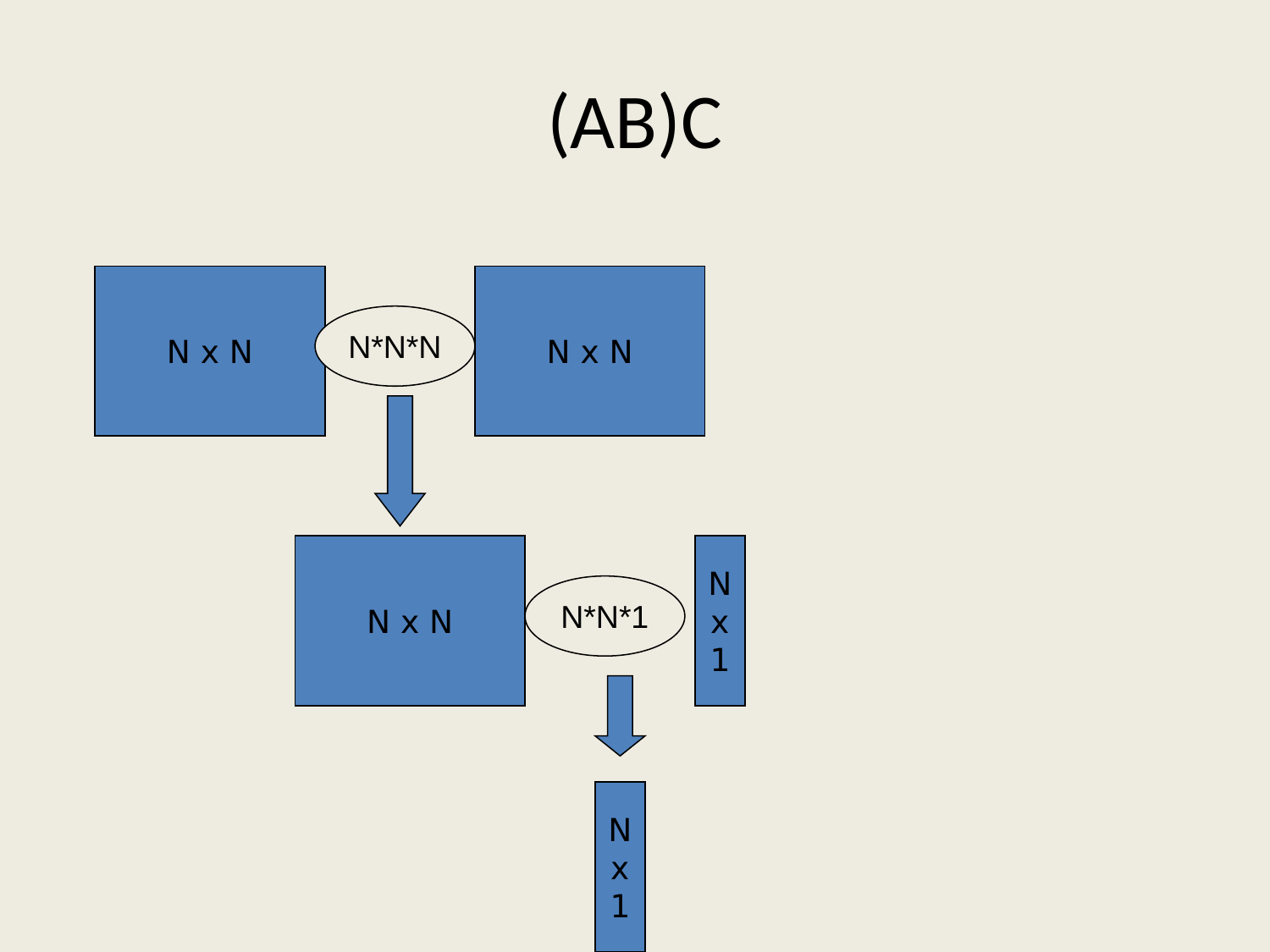

# (AB)C
N x N
N x N
N*N*N

N x N
 N
x
1
N*N*1

 N
x
1